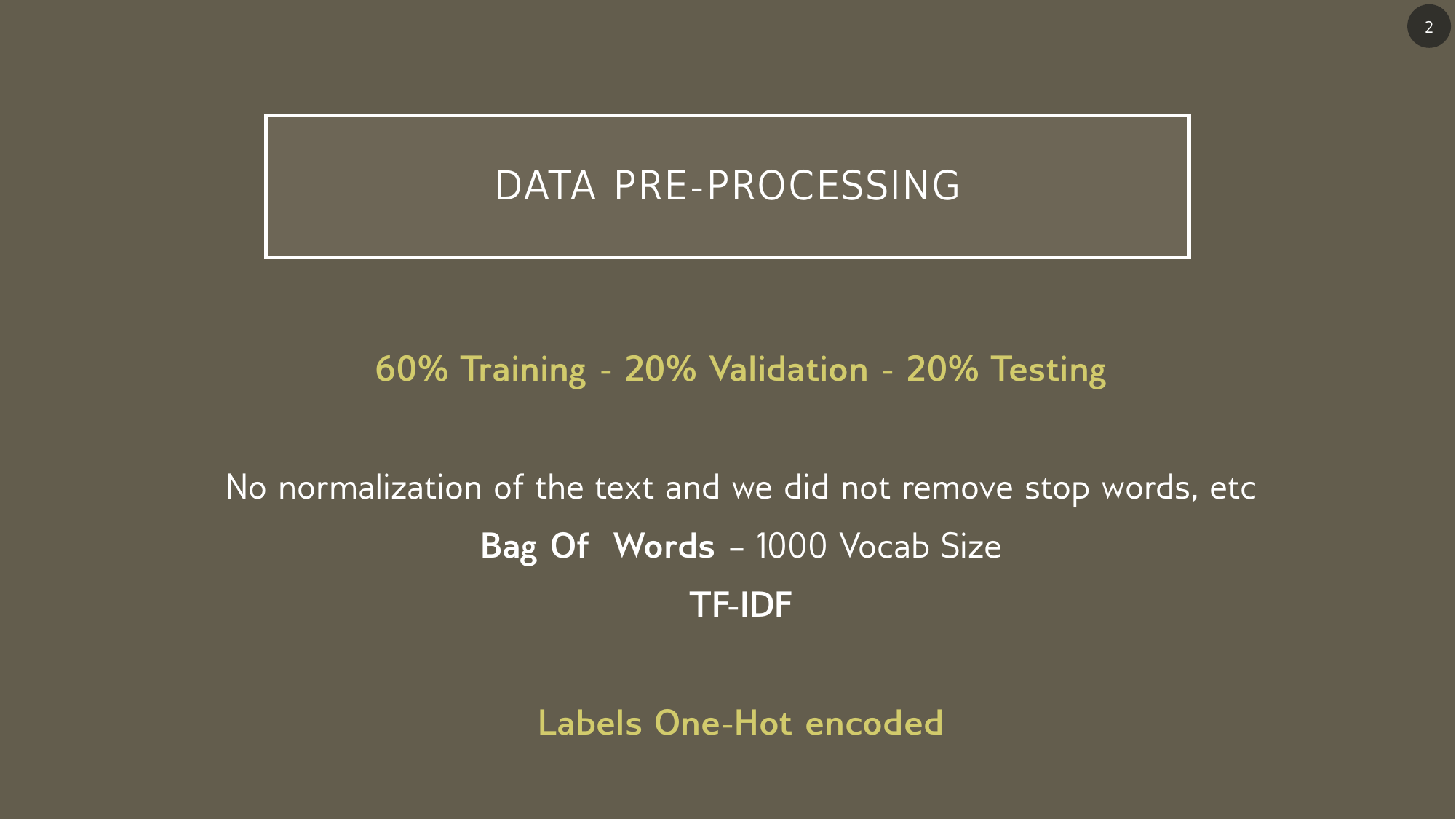

2
# DATA PRE-PROCESSING
60% Training - 20% Validation - 20% Testing

No normalization of the text and we did not remove stop words, etc
Bag Of  Words – 1000 Vocab Size
TF-IDF

Labels One-Hot encoded